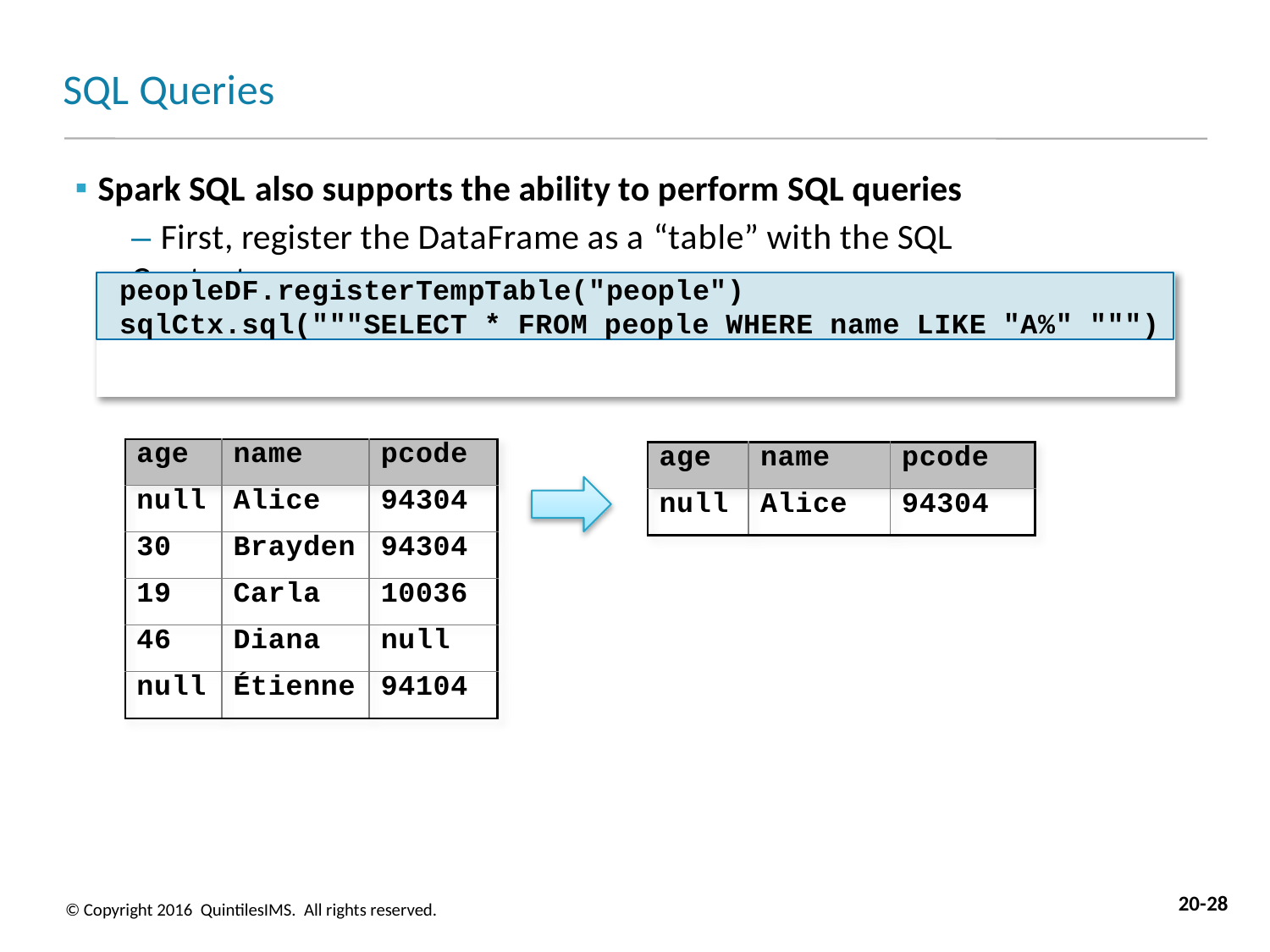

# SQL Queries
Spark SQL also supports the ability to perform SQL queries
– First, register the DataFrame as a “table” with the SQL Context

peopleDF.registerTempTable("people")
sqlCtx.sql("""SELECT * FROM people WHERE name LIKE "A%" """)

| age | name | pcode |
| --- | --- | --- |
| null | Alice | 94304 |
| 30 | Brayden | 94304 |
| 19 | Carla | 10036 |
| 46 | Diana | null |
| null | Étienne | 94104 |
| age | name | pcode |
| --- | --- | --- |
| null | Alice | 94304 |

20-28
© Copyright 2016  QuintilesIMS.  All rights reserved.